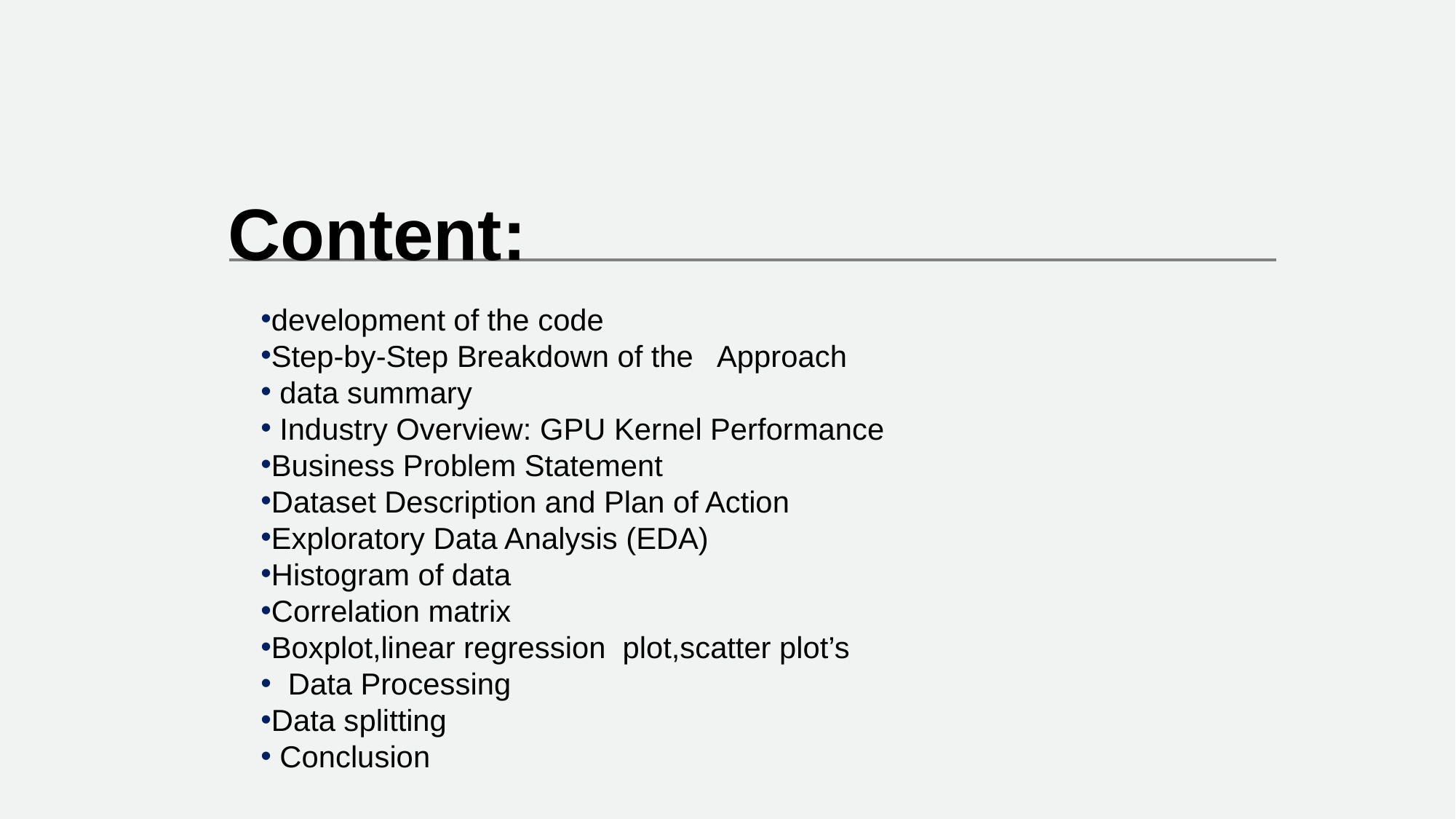

Content:
development of the code
Step-by-Step Breakdown of the   Approach
 data summary
 Industry Overview: GPU Kernel Performance
Business Problem Statement
Dataset Description and Plan of Action
Exploratory Data Analysis (EDA)
Histogram of data
Correlation matrix
Boxplot,linear regression  plot,scatter plot’s
  Data Processing
Data splitting
 Conclusion